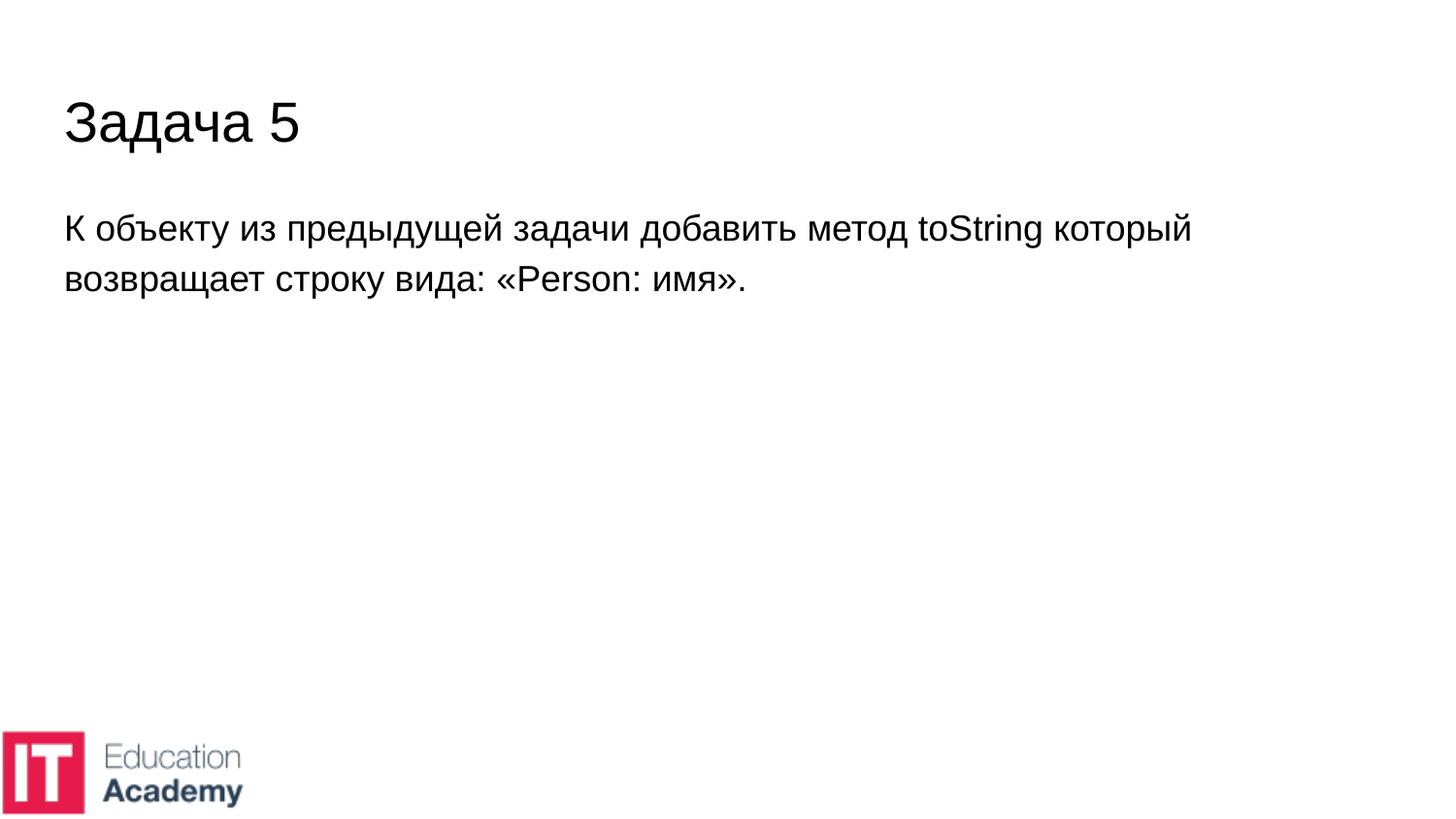

# Задача 5
К объекту из предыдущей задачи добавить метод toString который возвращает строку вида: «Person: имя».